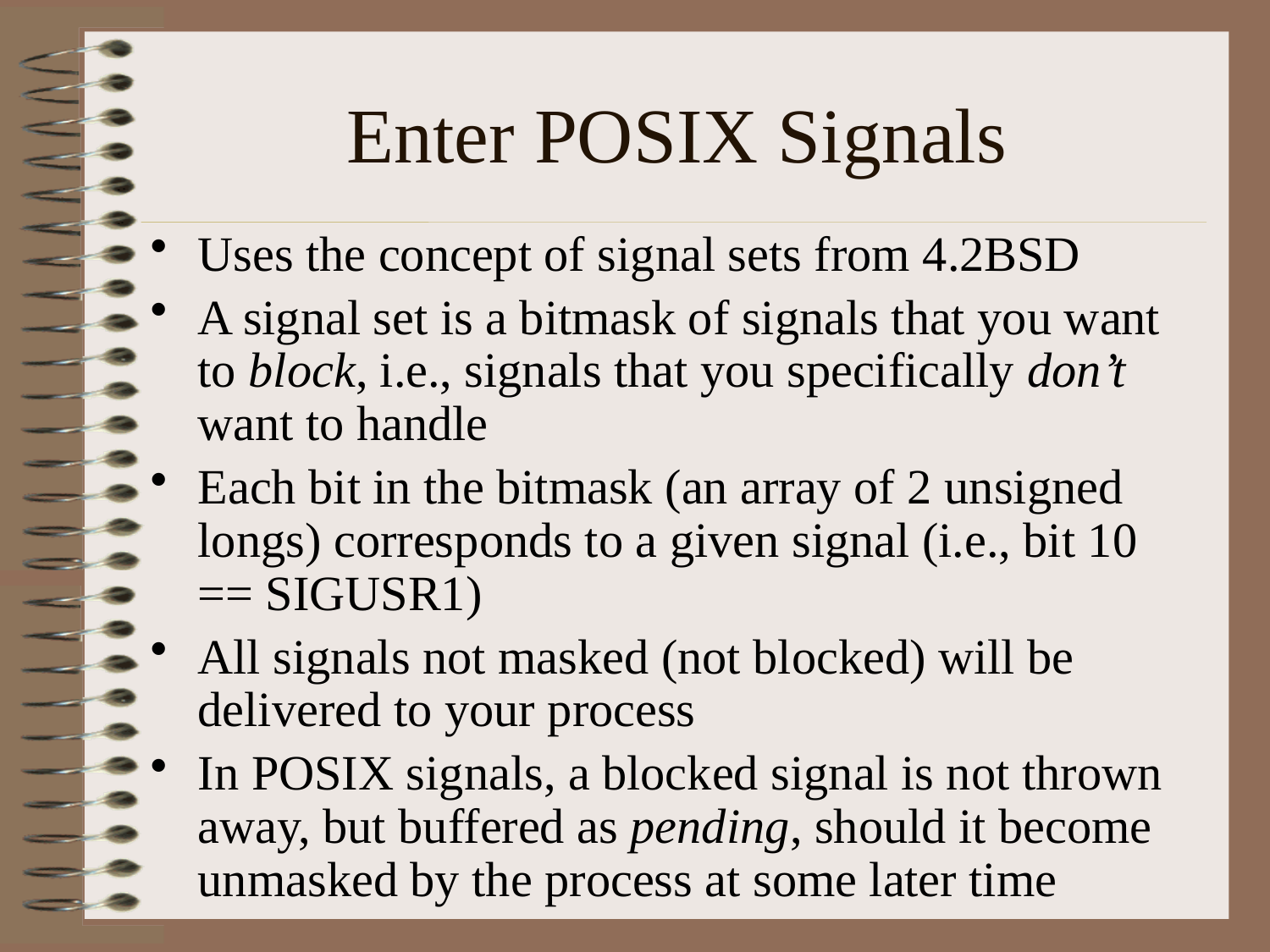

# Enter POSIX Signals
Uses the concept of signal sets from 4.2BSD
A signal set is a bitmask of signals that you want to block, i.e., signals that you specifically don’t want to handle
Each bit in the bitmask (an array of 2 unsigned longs) corresponds to a given signal (i.e., bit 10 == SIGUSR1)
All signals not masked (not blocked) will be delivered to your process
In POSIX signals, a blocked signal is not thrown away, but buffered as pending, should it become unmasked by the process at some later time